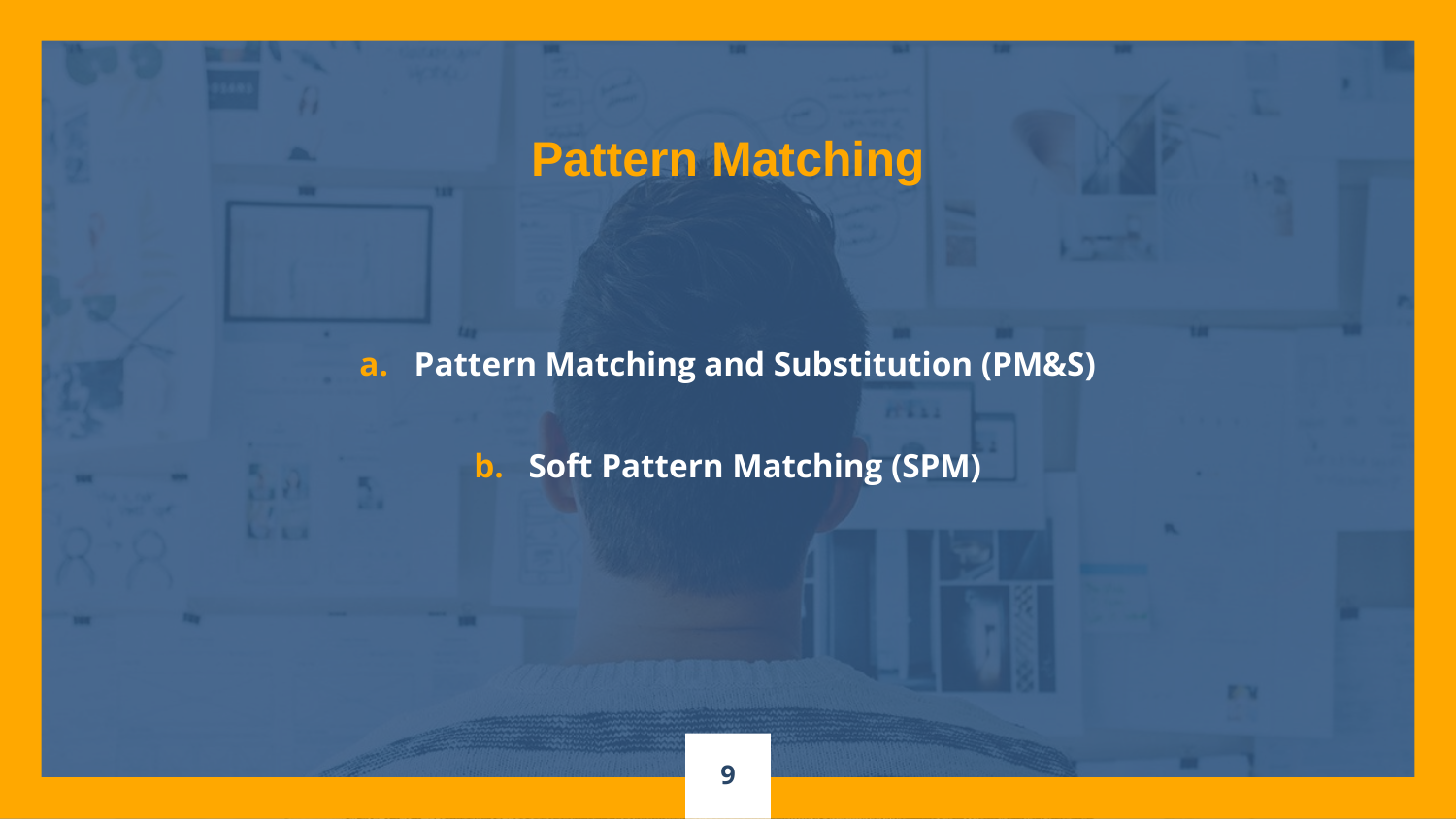

Pattern Matching
Pattern Matching and Substitution (PM&S)

Soft Pattern Matching (SPM)
9